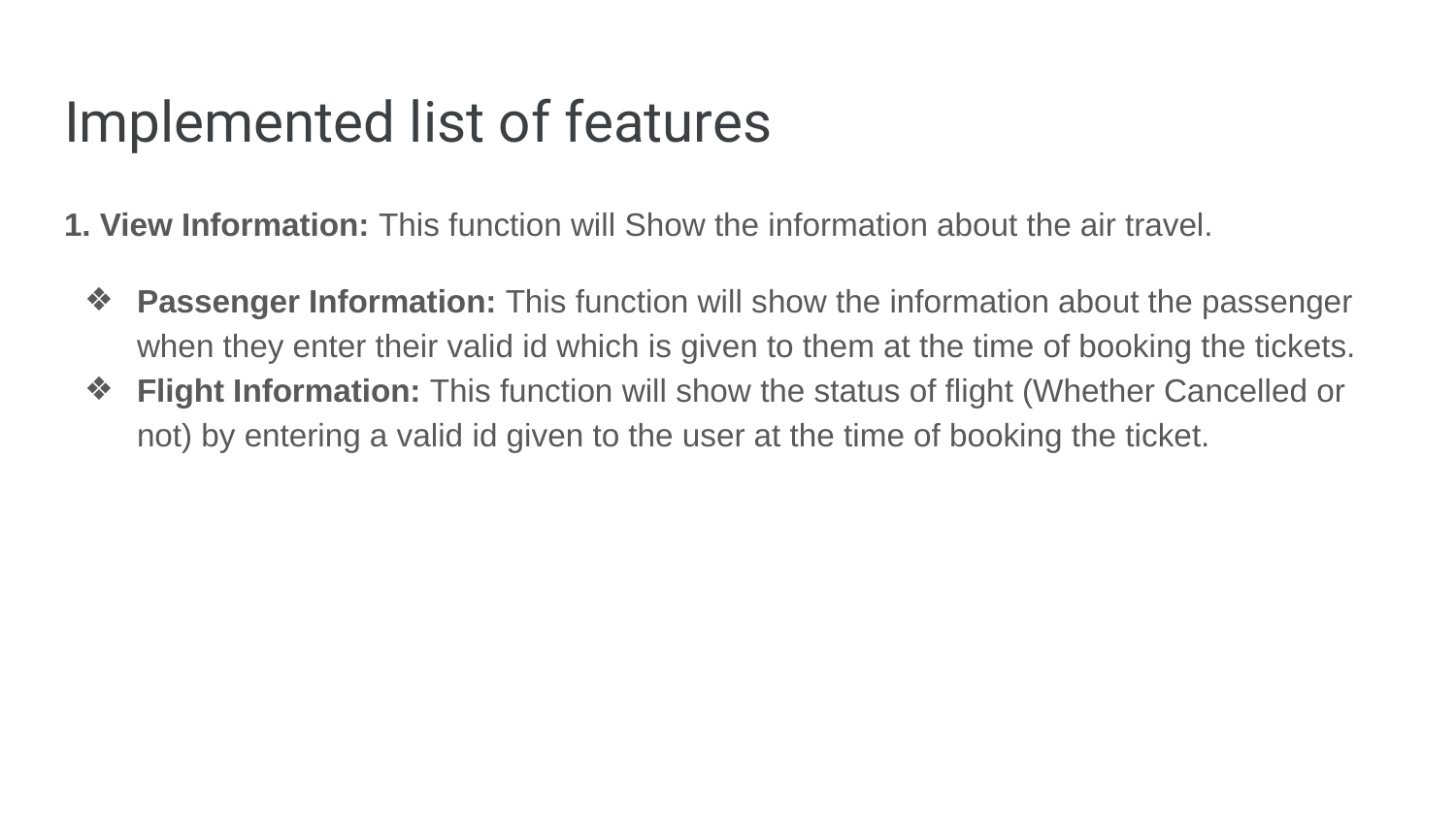

# Implemented list of features
1. View Information: This function will Show the information about the air travel.
Passenger Information: This function will show the information about the passenger when they enter their valid id which is given to them at the time of booking the tickets.
Flight Information: This function will show the status of flight (Whether Cancelled or not) by entering a valid id given to the user at the time of booking the ticket.